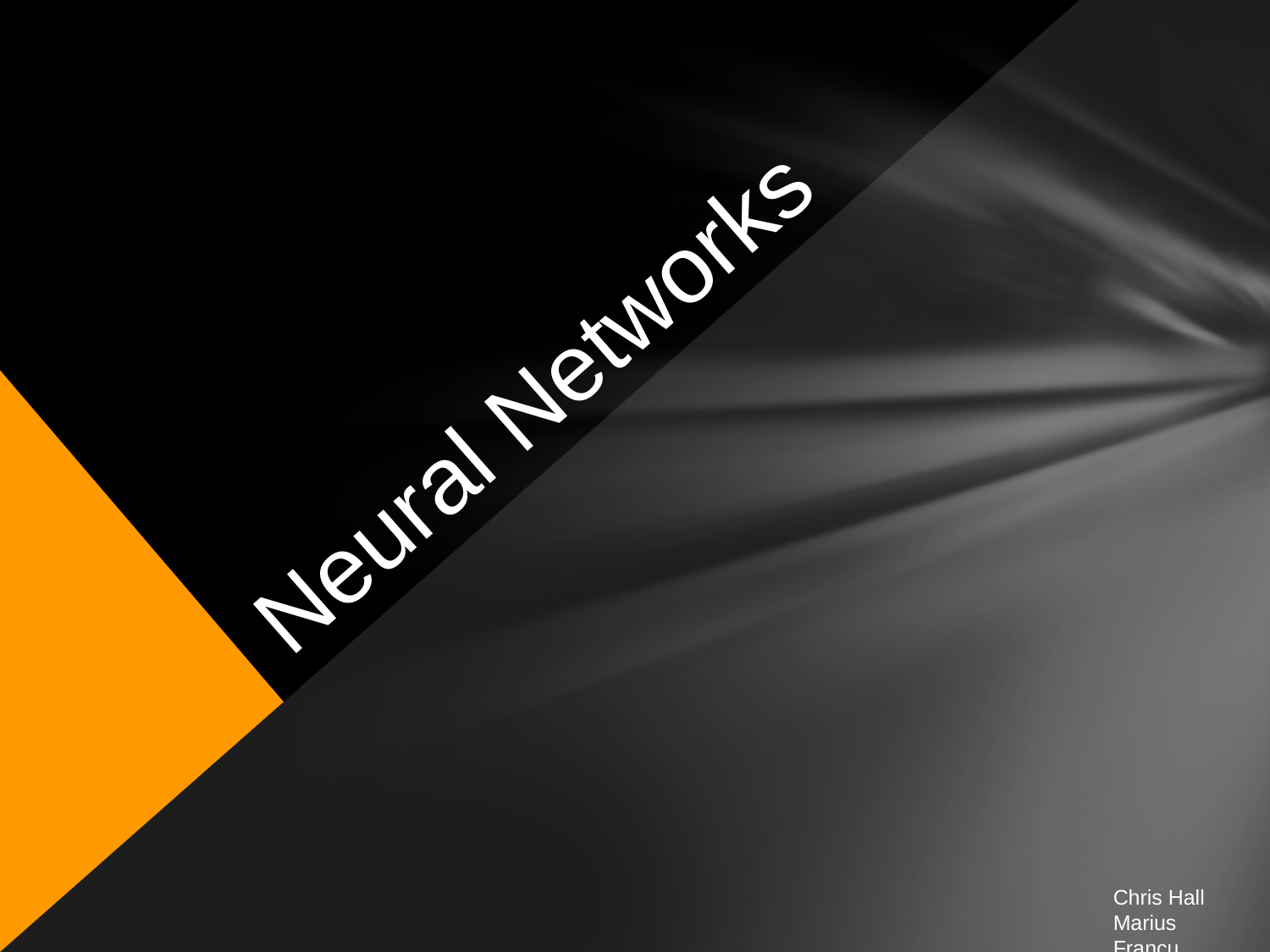

# Neural Networks

Chris Hall
Marius Francu